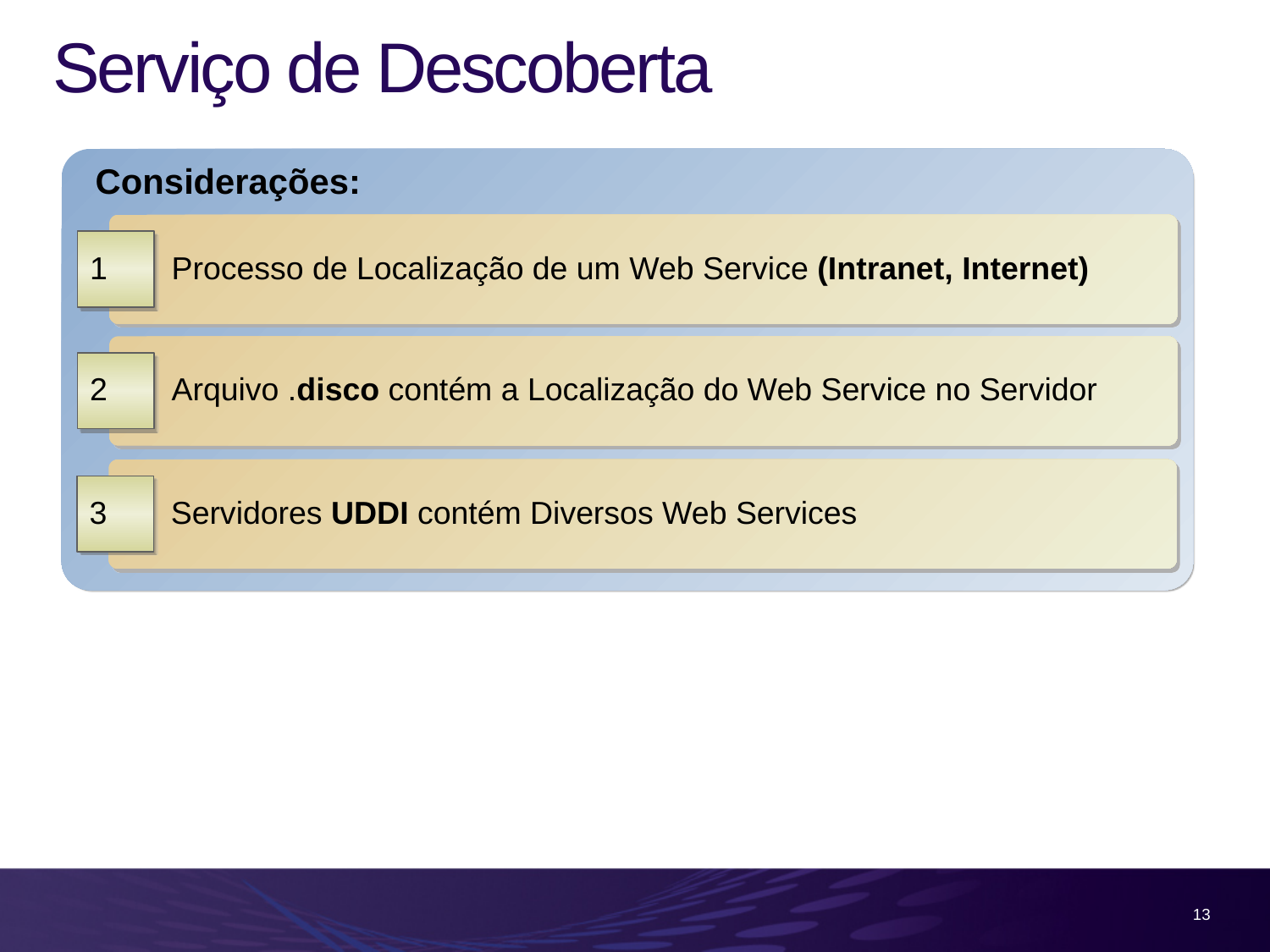

# Serviço de Descoberta
Considerações:

 Processo de Localização de um Web Service (Intranet, Internet)
1
 Arquivo .disco contém a Localização do Web Service no Servidor
2
 Servidores UDDI contém Diversos Web Services
3
13